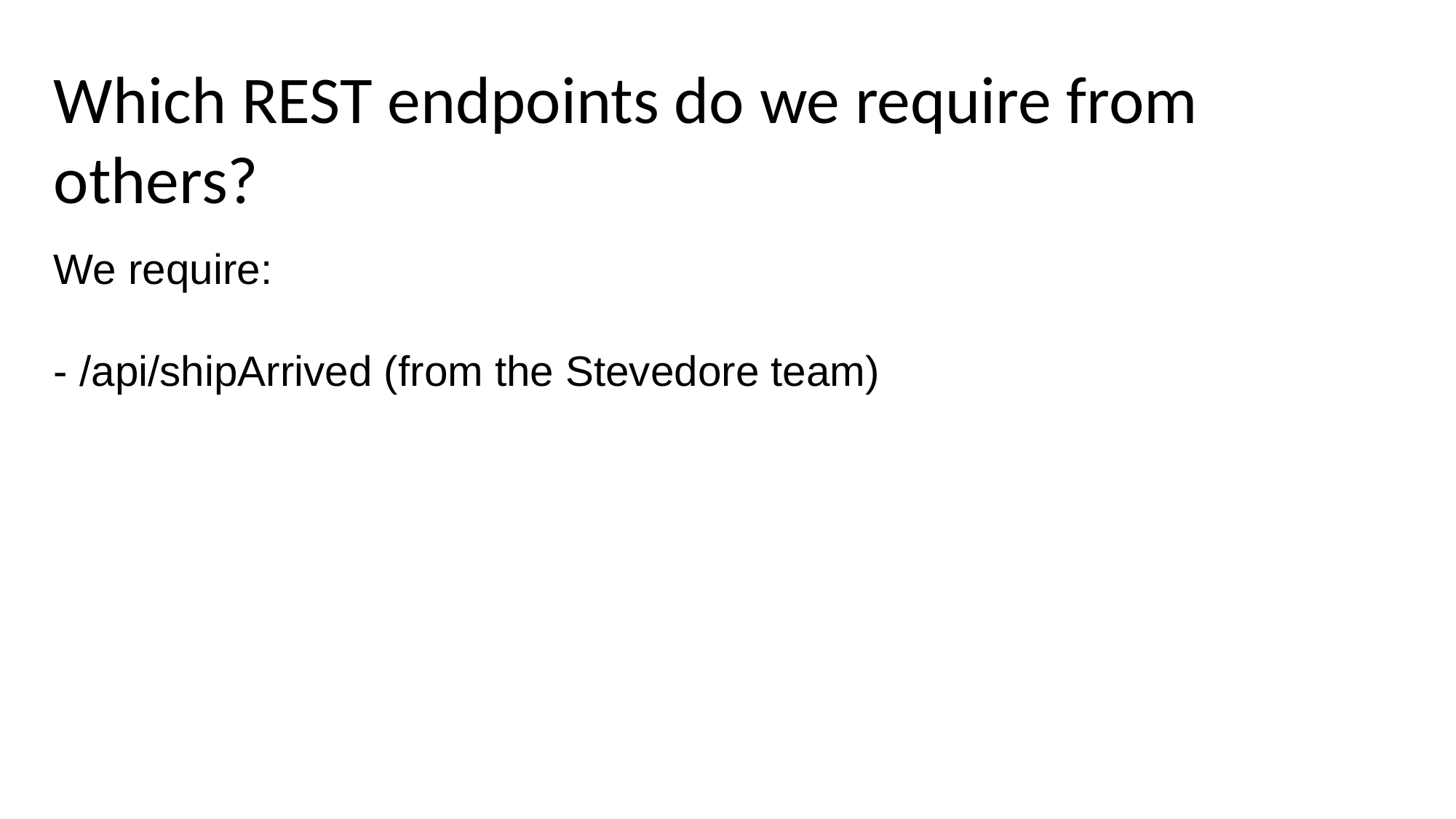

Which REST endpoints do we require from others?
We require:

- /api/shipArrived (from the Stevedore team)